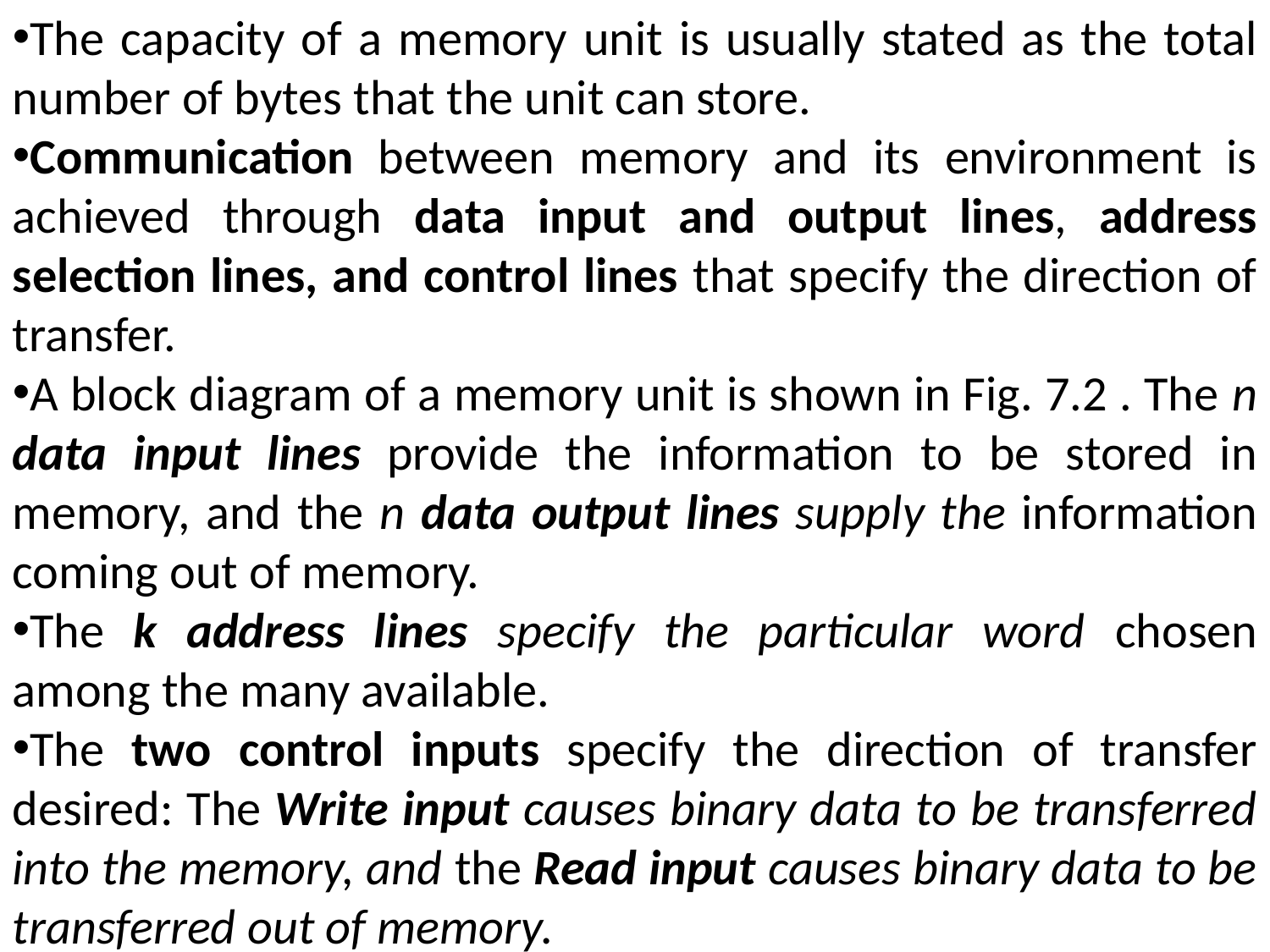

The capacity of a memory unit is usually stated as the total number of bytes that the unit can store.
Communication between memory and its environment is achieved through data input and output lines, address selection lines, and control lines that specify the direction of transfer.
A block diagram of a memory unit is shown in Fig. 7.2 . The n data input lines provide the information to be stored in memory, and the n data output lines supply the information coming out of memory.
The k address lines specify the particular word chosen among the many available.
The two control inputs specify the direction of transfer desired: The Write input causes binary data to be transferred into the memory, and the Read input causes binary data to be transferred out of memory.